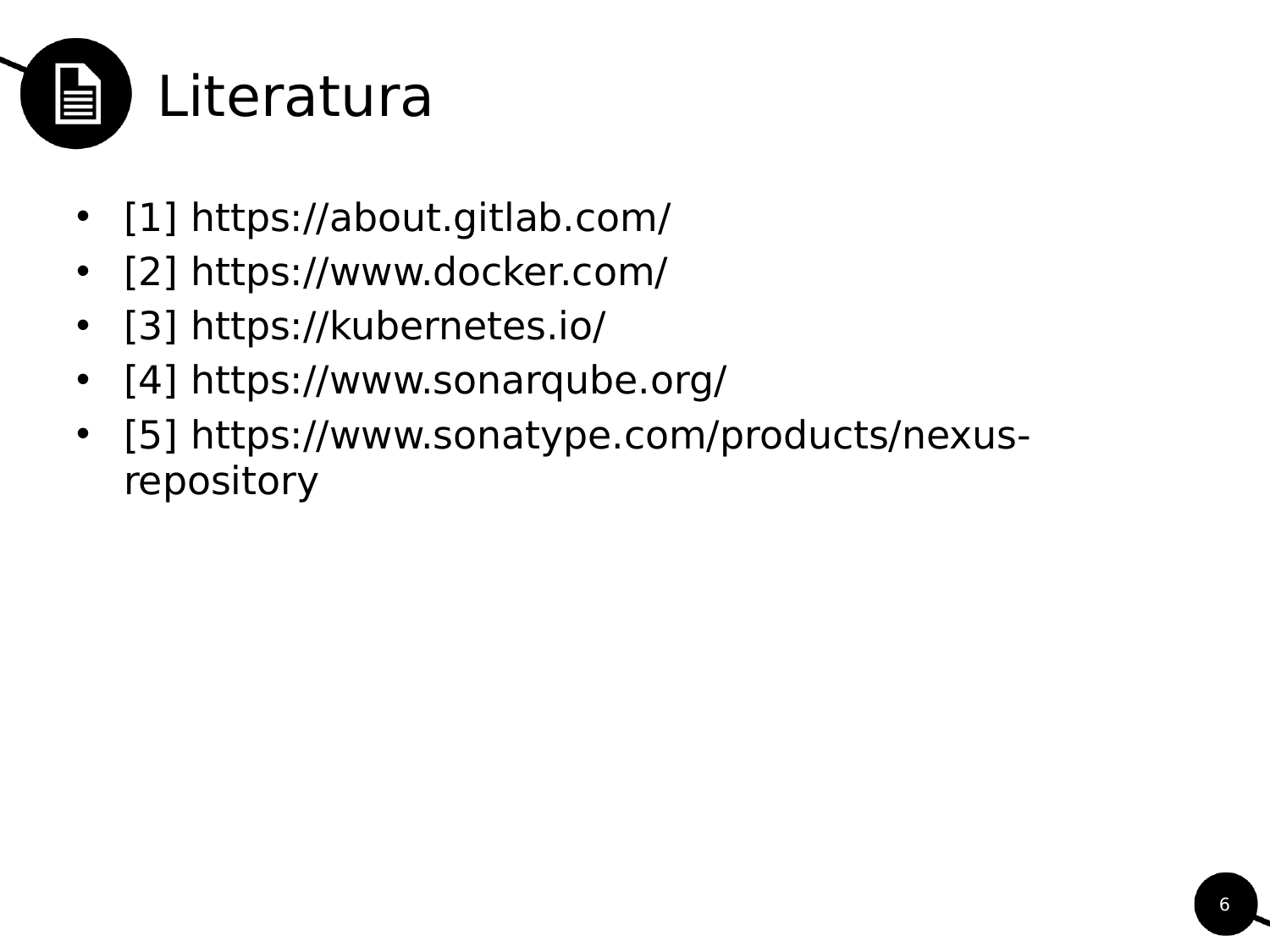

# Literatura
[1] https://about.gitlab.com/
[2] https://www.docker.com/
[3] https://kubernetes.io/
[4] https://www.sonarqube.org/
[5] https://www.sonatype.com/products/nexus-repository
6